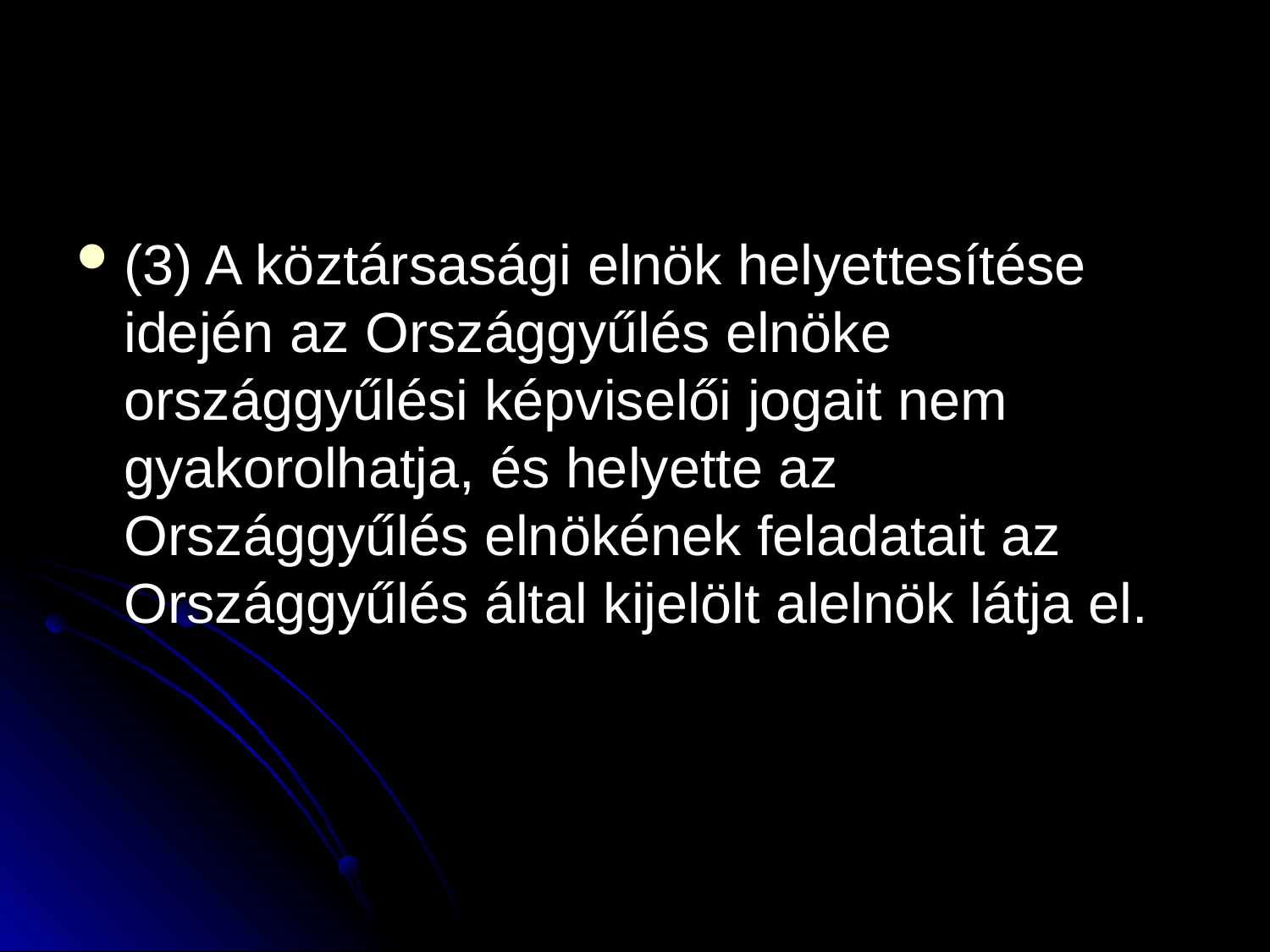

#
(3) A köztársasági elnök helyettesítése idején az Országgyűlés elnöke országgyűlési képviselői jogait nem gyakorolhatja, és helyette az Országgyűlés elnökének feladatait az Országgyűlés által kijelölt alelnök látja el.